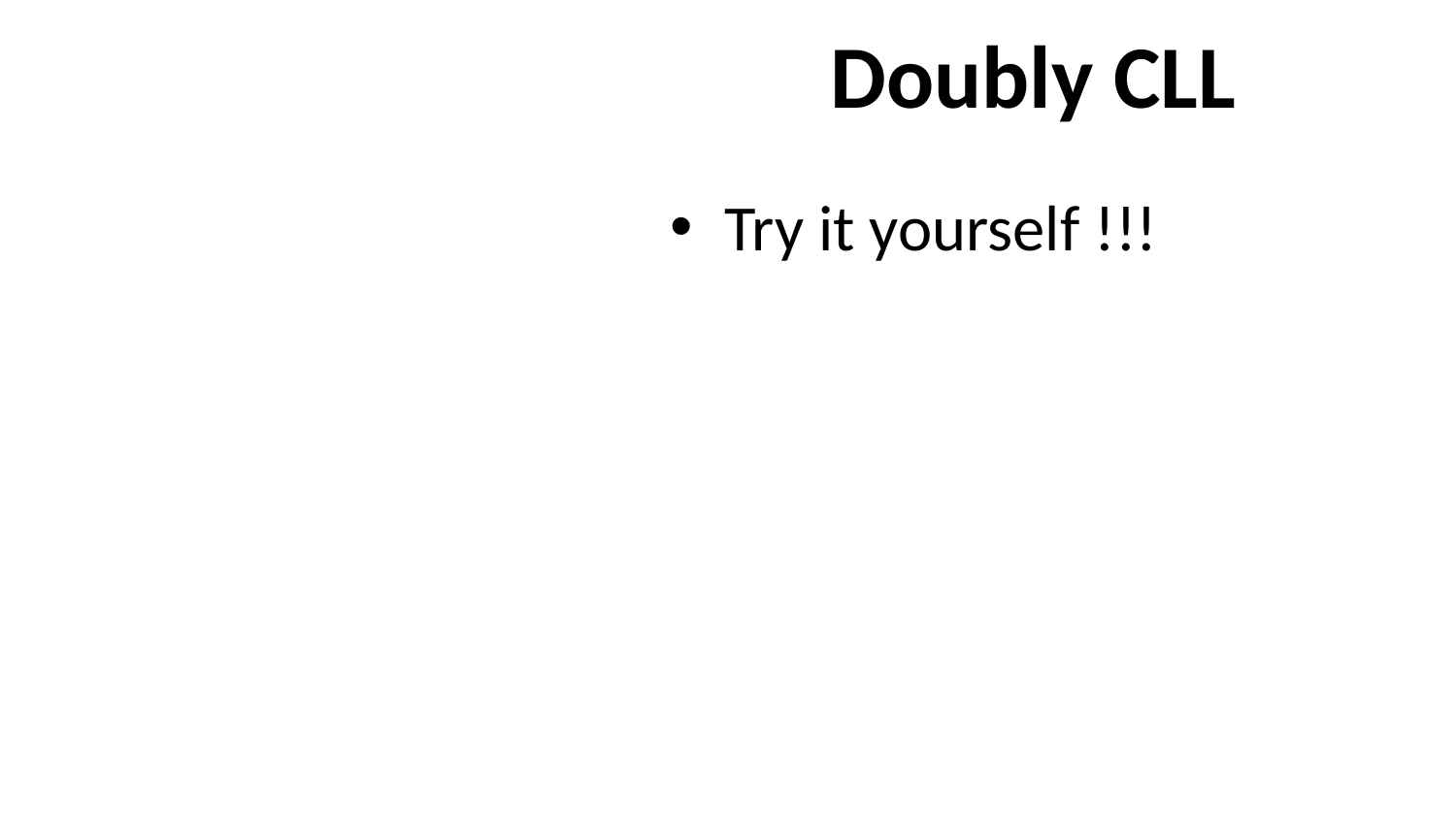

# Doubly CLL
Try it yourself !!!